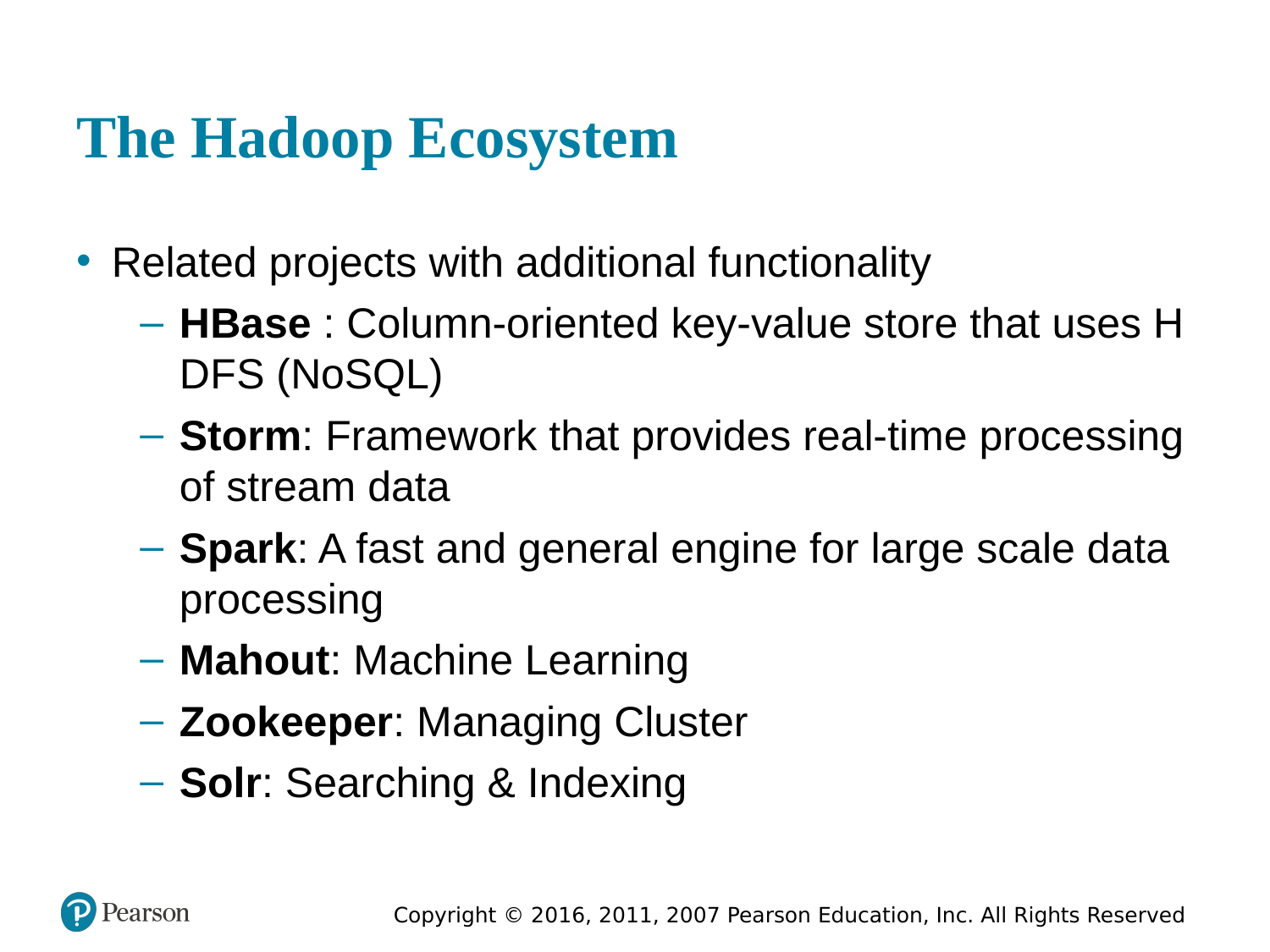

# The Hadoop Ecosystem
Related projects with additional functionality
H Base : Column-oriented key-value store that uses H D F S (NoSQL)
Storm: Framework that provides real-time processing of stream data
Spark: A fast and general engine for large scale data processing
Mahout: Machine Learning
Zookeeper: Managing Cluster
Solr: Searching & Indexing